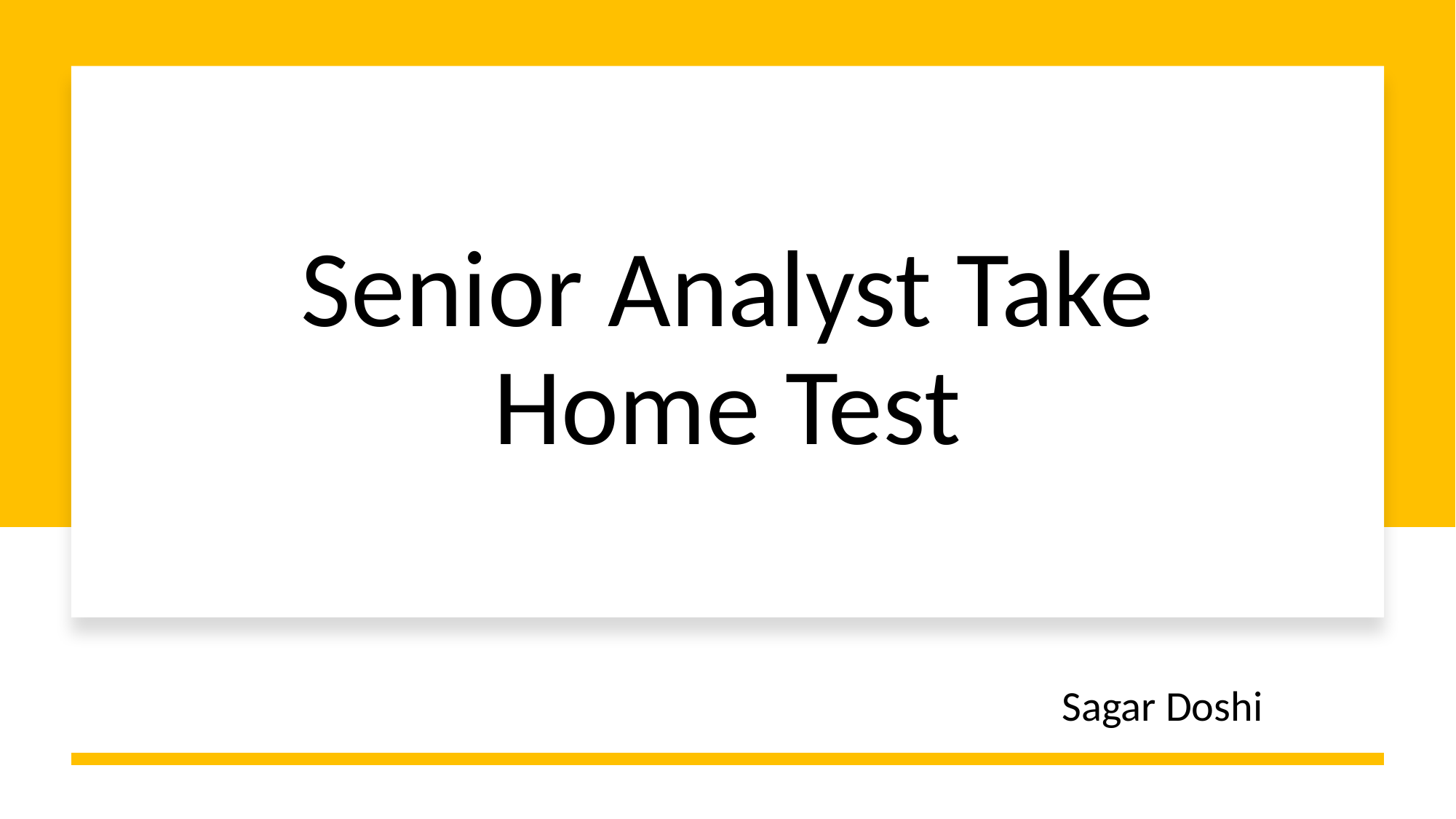

# Senior Analyst Take Home Test
Sagar Doshi